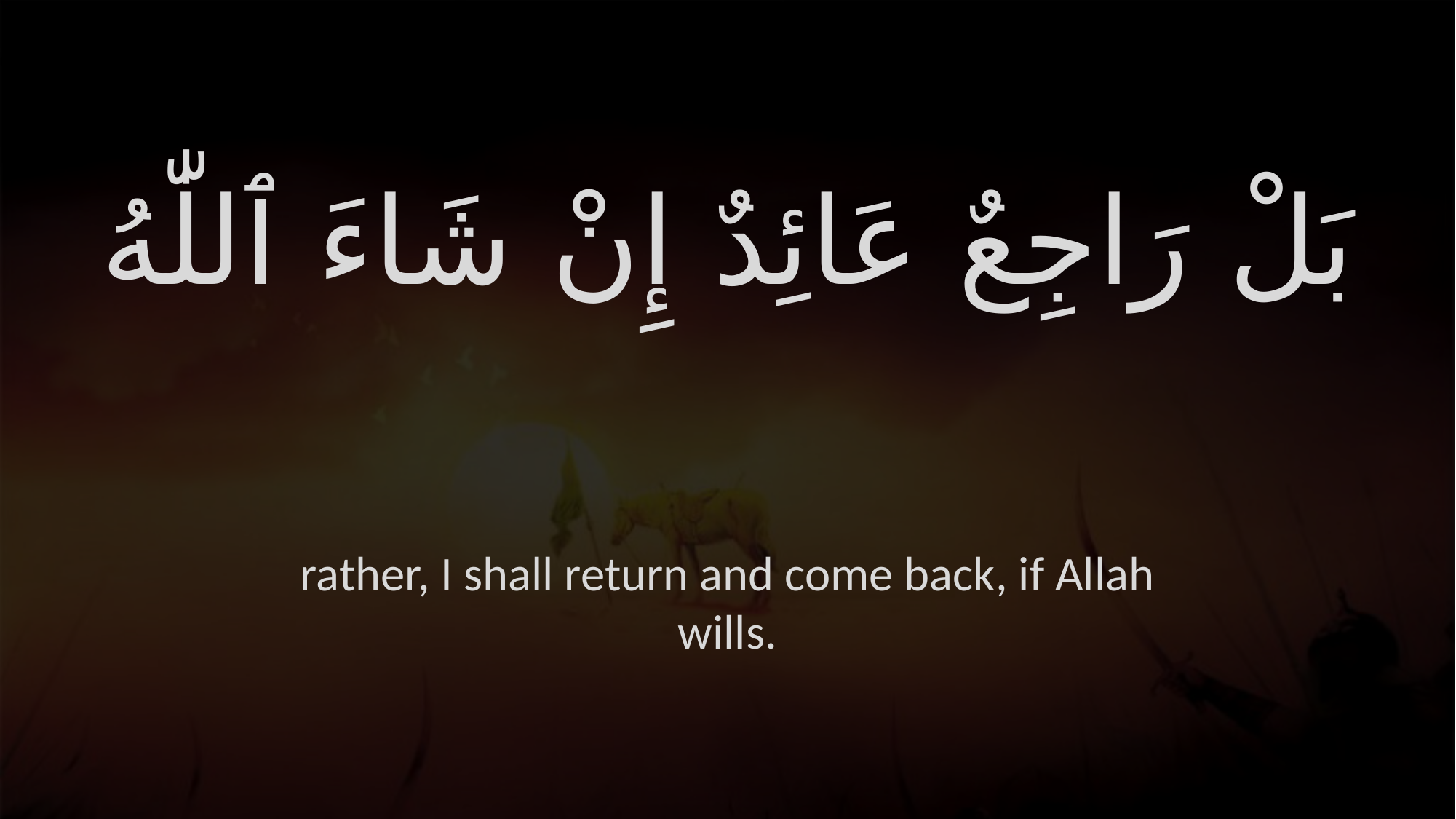

# بَلْ رَاجِعٌ عَائِدٌ إِنْ شَاءَ ٱللّٰهُ
rather, I shall return and come back, if Allah wills.